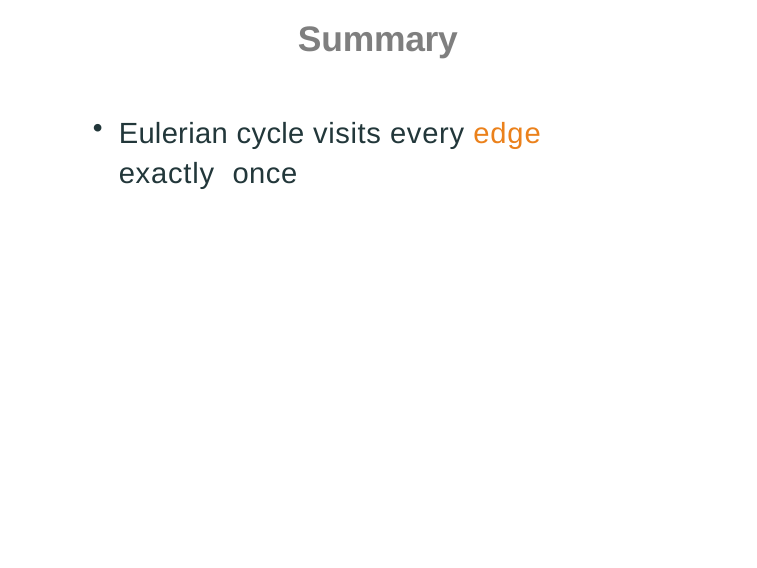

Summary

Eulerian cycle visits every edge exactly  once